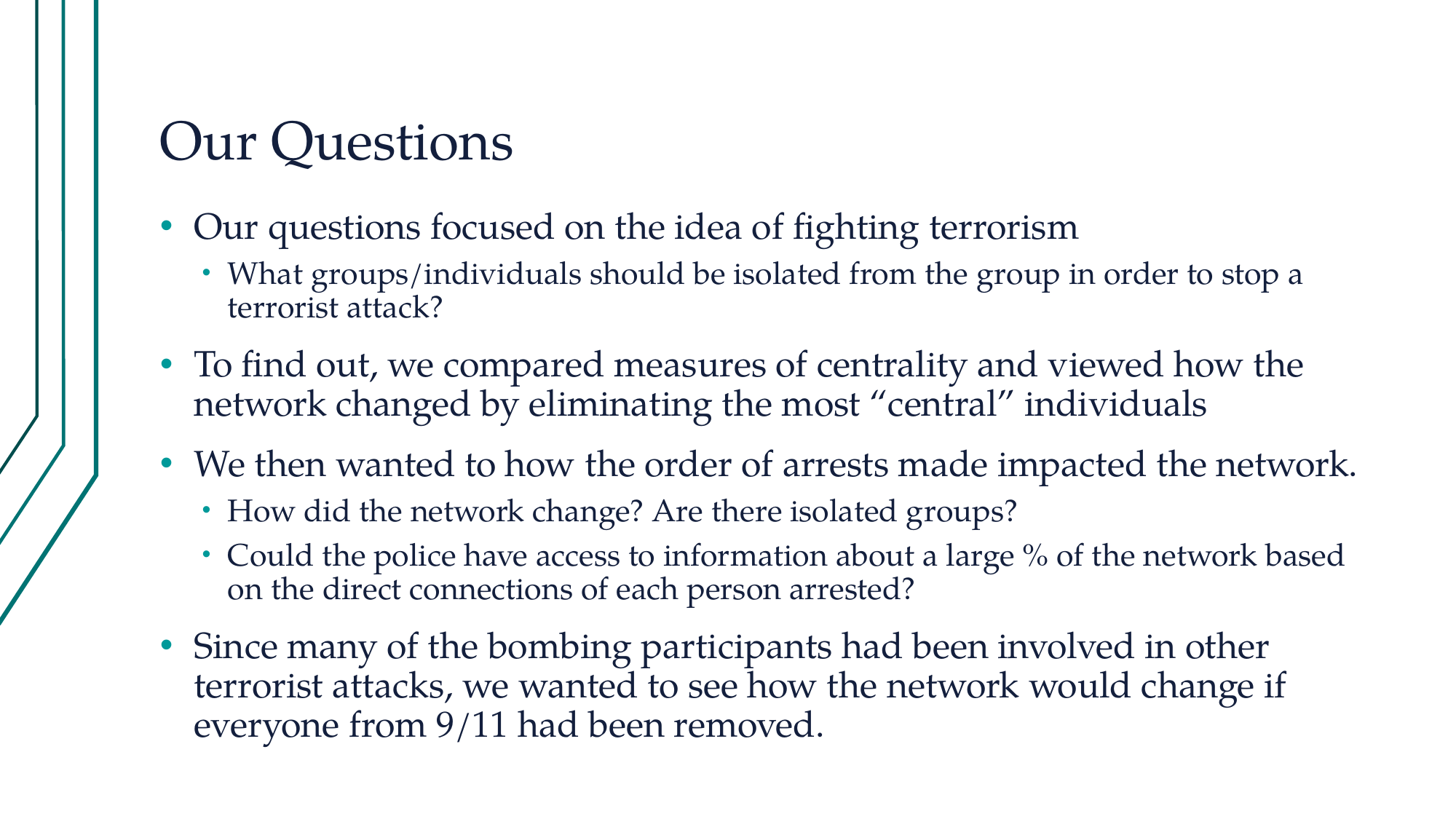

# Our Questions
Our questions focused on the idea of fighting terrorism
What groups/individuals should be isolated from the group in order to stop a terrorist attack?
To find out, we compared measures of centrality and viewed how the network changed by eliminating the most “central” individuals
We then wanted to how the order of arrests made impacted the network.
How did the network change? Are there isolated groups?
Could the police have access to information about a large % of the network based on the direct connections of each person arrested?
Since many of the bombing participants had been involved in other terrorist attacks, we wanted to see how the network would change if everyone from 9/11 had been removed.